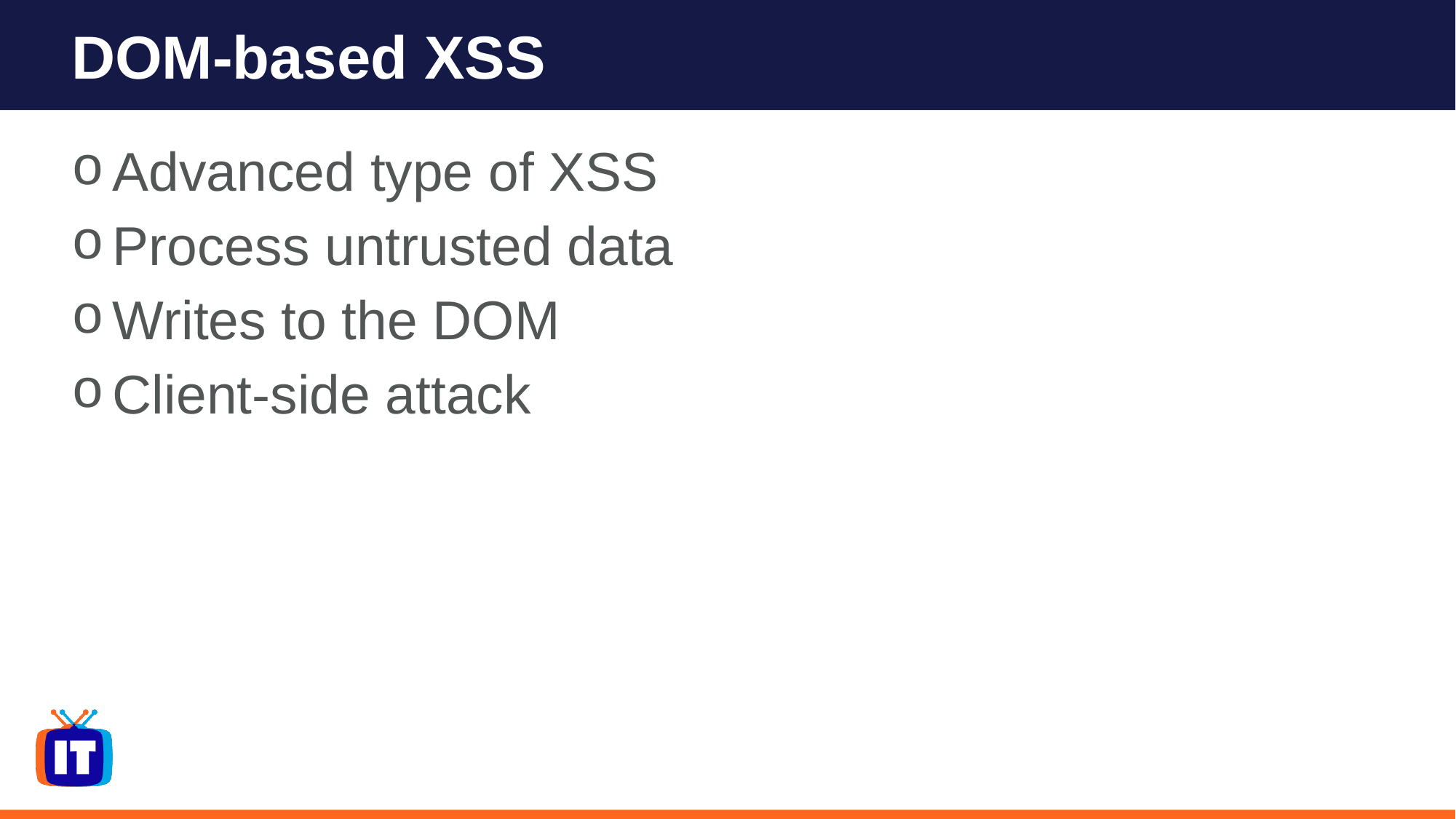

# DOM-based XSS
Advanced type of XSS
Process untrusted data
Writes to the DOM
Client-side attack